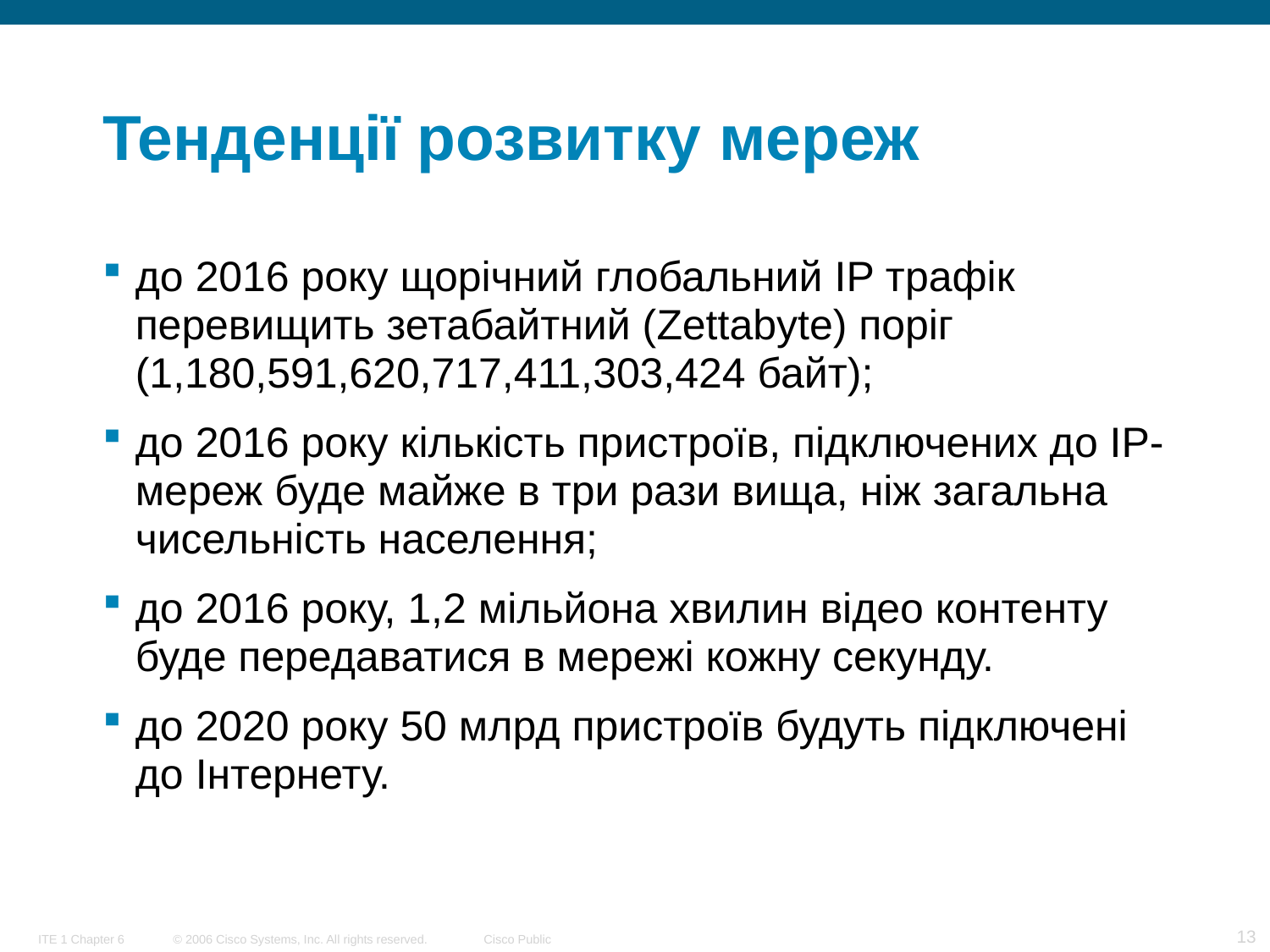

# Тенденції розвитку мереж
до 2016 року щорічний глобальний IP трафік перевищить зетабайтний (Zettabyte) поріг (1,180,591,620,717,411,303,424 байт);
до 2016 року кількість пристроїв, підключених до IP-мереж буде майже в три рази вища, ніж загальна чисельність населення;
до 2016 року, 1,2 мільйона хвилин відео контенту буде передаватися в мережі кожну секунду.
до 2020 року 50 млрд пристроїв будуть підключені до Інтернету.